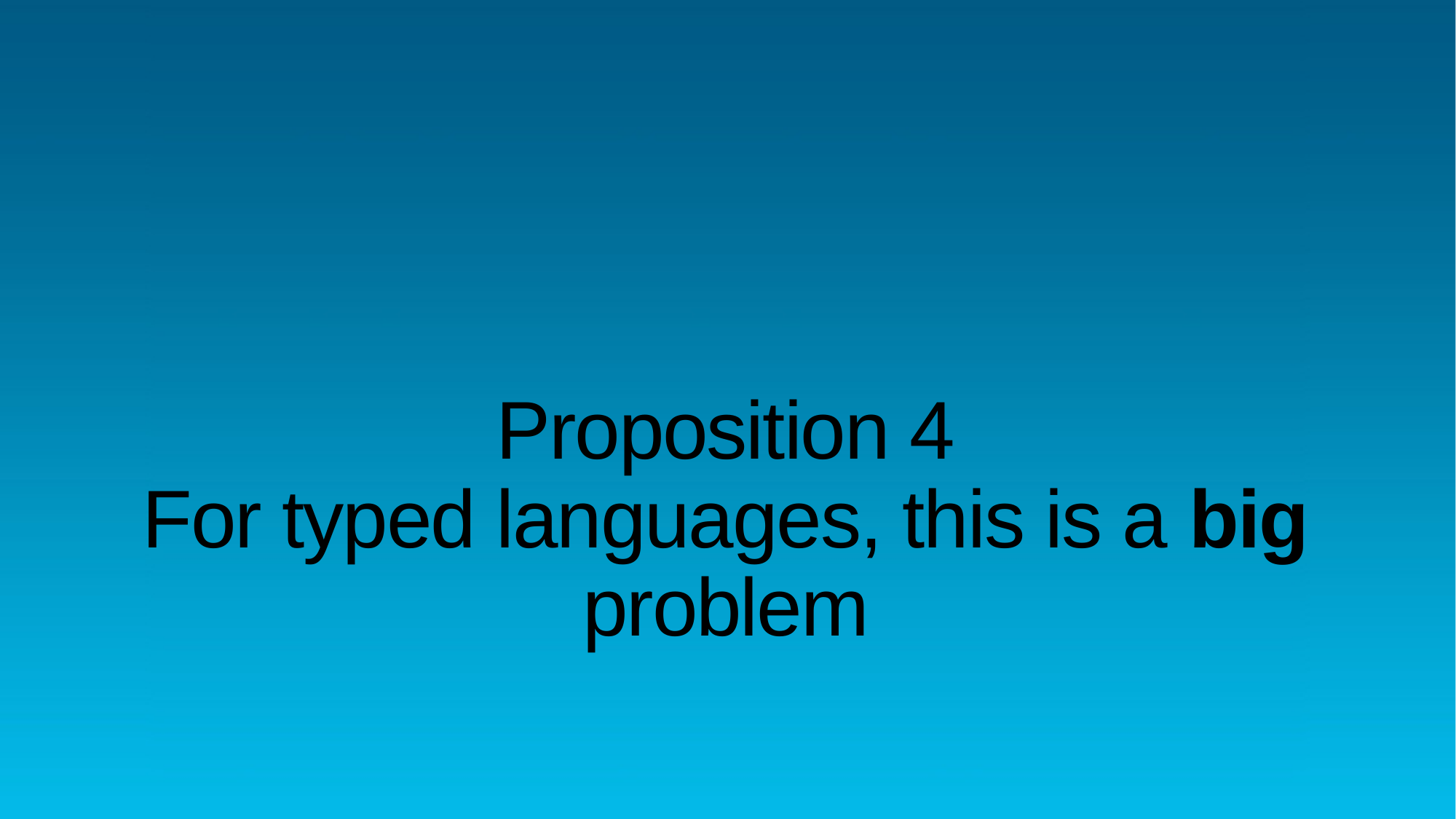

# Proposition 4 For typed languages, this is a big problem